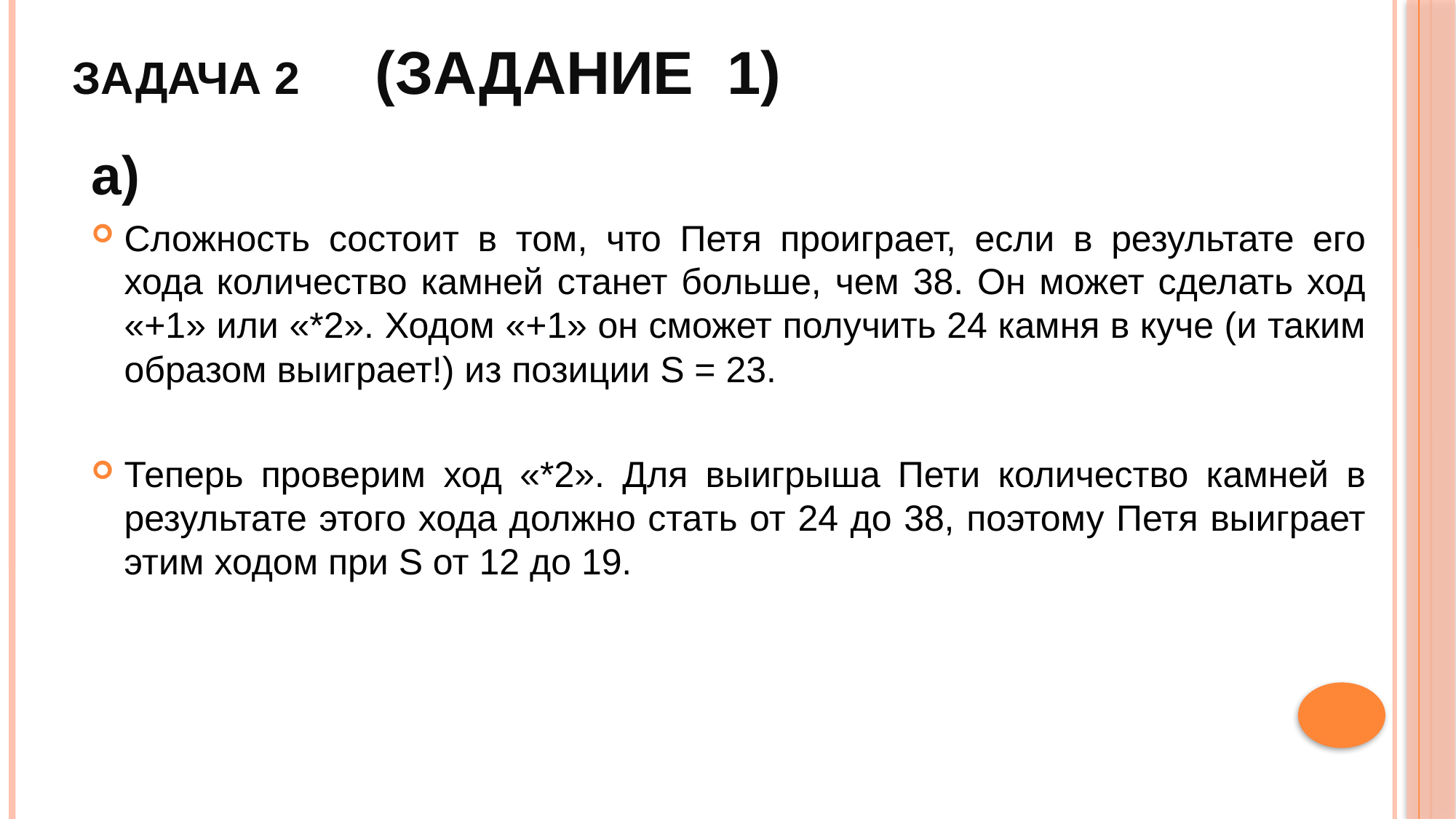

# Задача 2      (задание  1)
а)
Сложность состоит в том, что Петя проиграет, если в результате его хода количество камней станет больше, чем 38. Он может сделать ход «+1» или «*2». Ходом «+1» он сможет получить 24 камня в куче (и таким образом выиграет!) из позиции S = 23.

Теперь проверим ход «*2». Для выигрыша Пети количество камней в результате этого хода должно стать от 24 до 38, поэтому Петя выиграет этим ходом при S от 12 до 19.